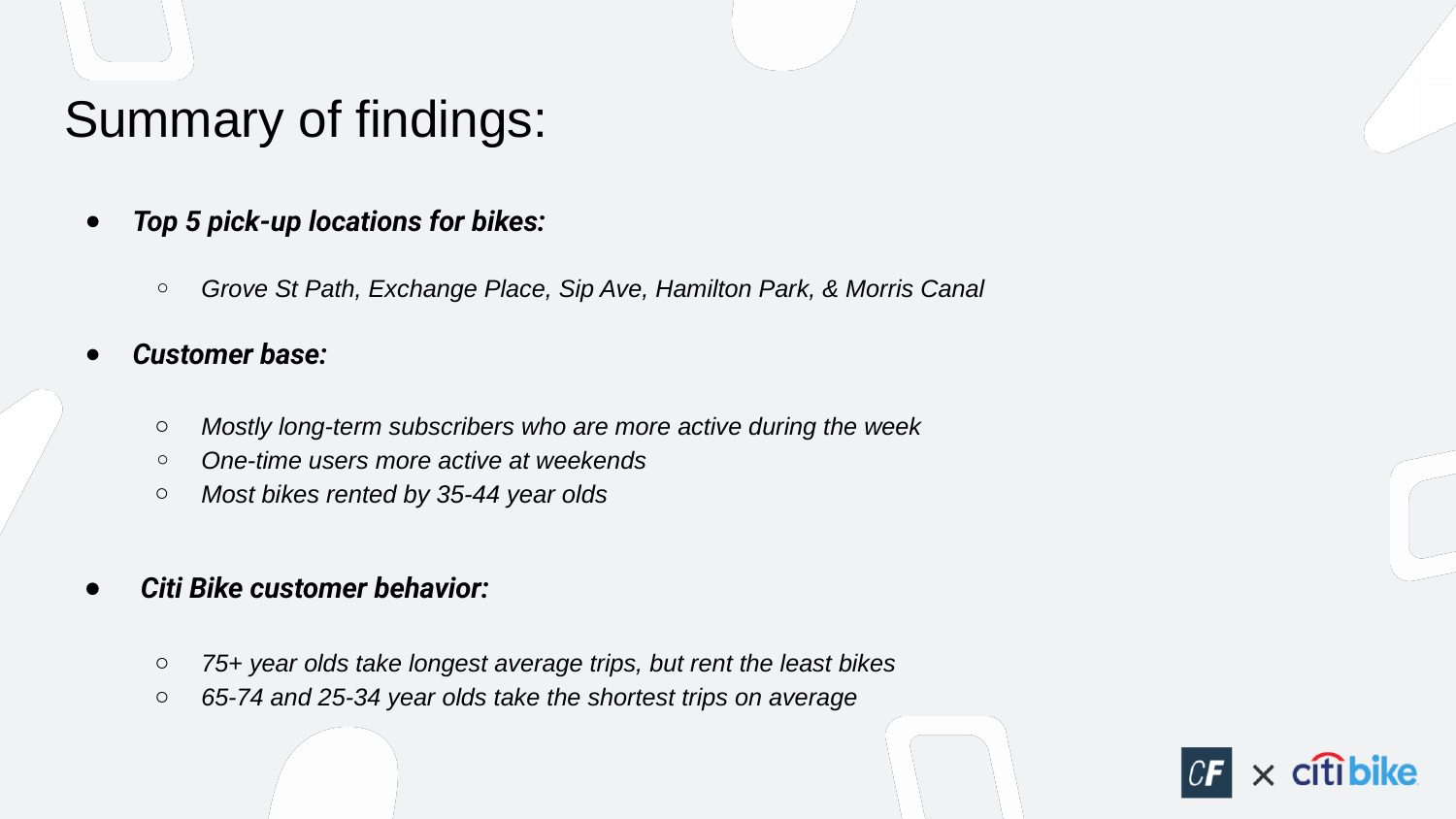

# Summary of findings:
Top 5 pick-up locations for bikes:
Grove St Path, Exchange Place, Sip Ave, Hamilton Park, & Morris Canal
Customer base:
Mostly long-term subscribers who are more active during the week
One-time users more active at weekends
Most bikes rented by 35-44 year olds
 Citi Bike customer behavior:
75+ year olds take longest average trips, but rent the least bikes
65-74 and 25-34 year olds take the shortest trips on average